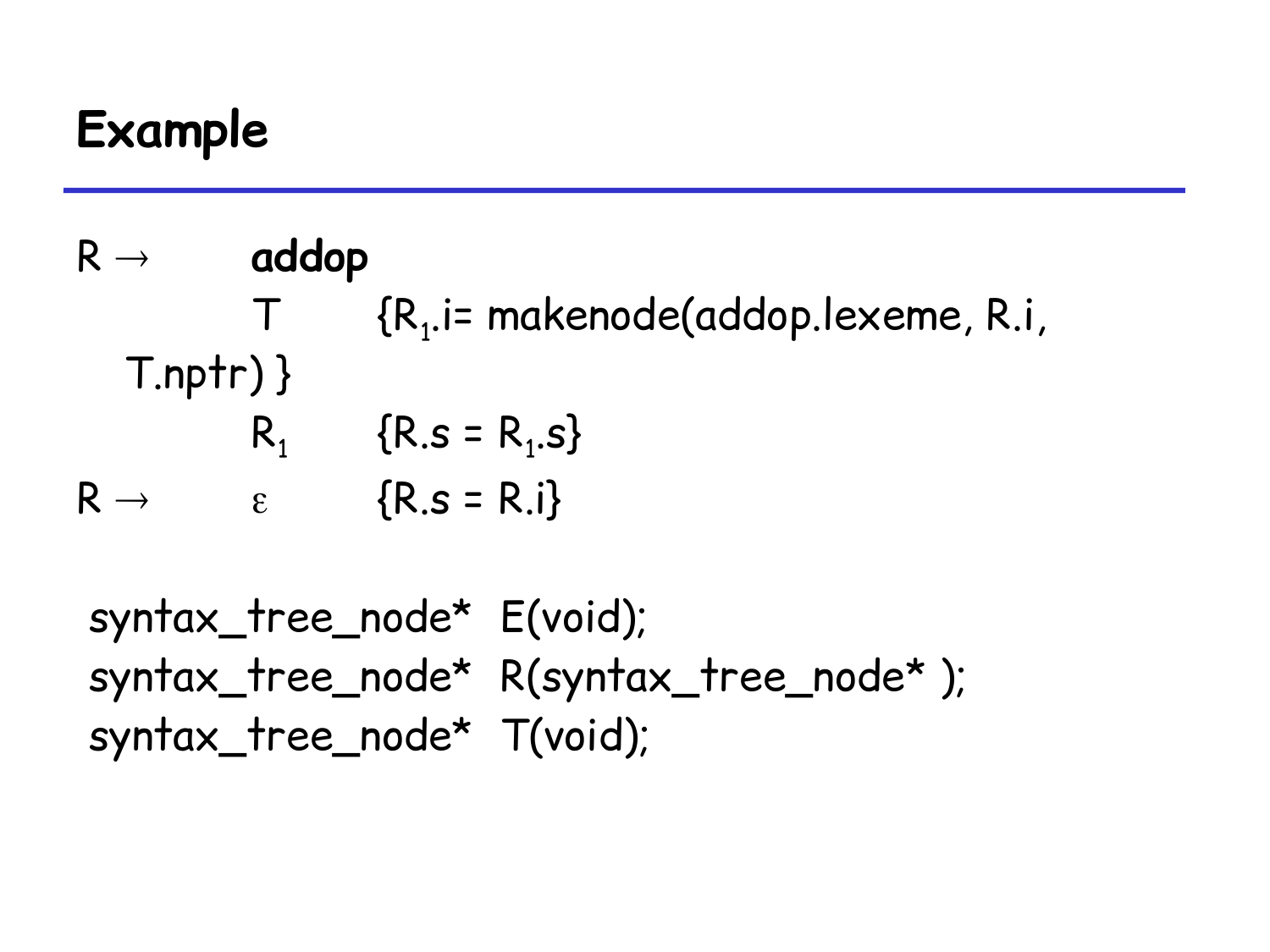

# Example
R → 	addop
		T   	{R1.i= makenode(addop.lexeme, R.i, T.nptr) }
		R1 	{R.s = R1.s}
R → 	ε    	{R.s = R.i}

 syntax_tree_node*  E(void);
 syntax_tree_node*  R(syntax_tree_node* );
 syntax_tree_node*  T(void);

9